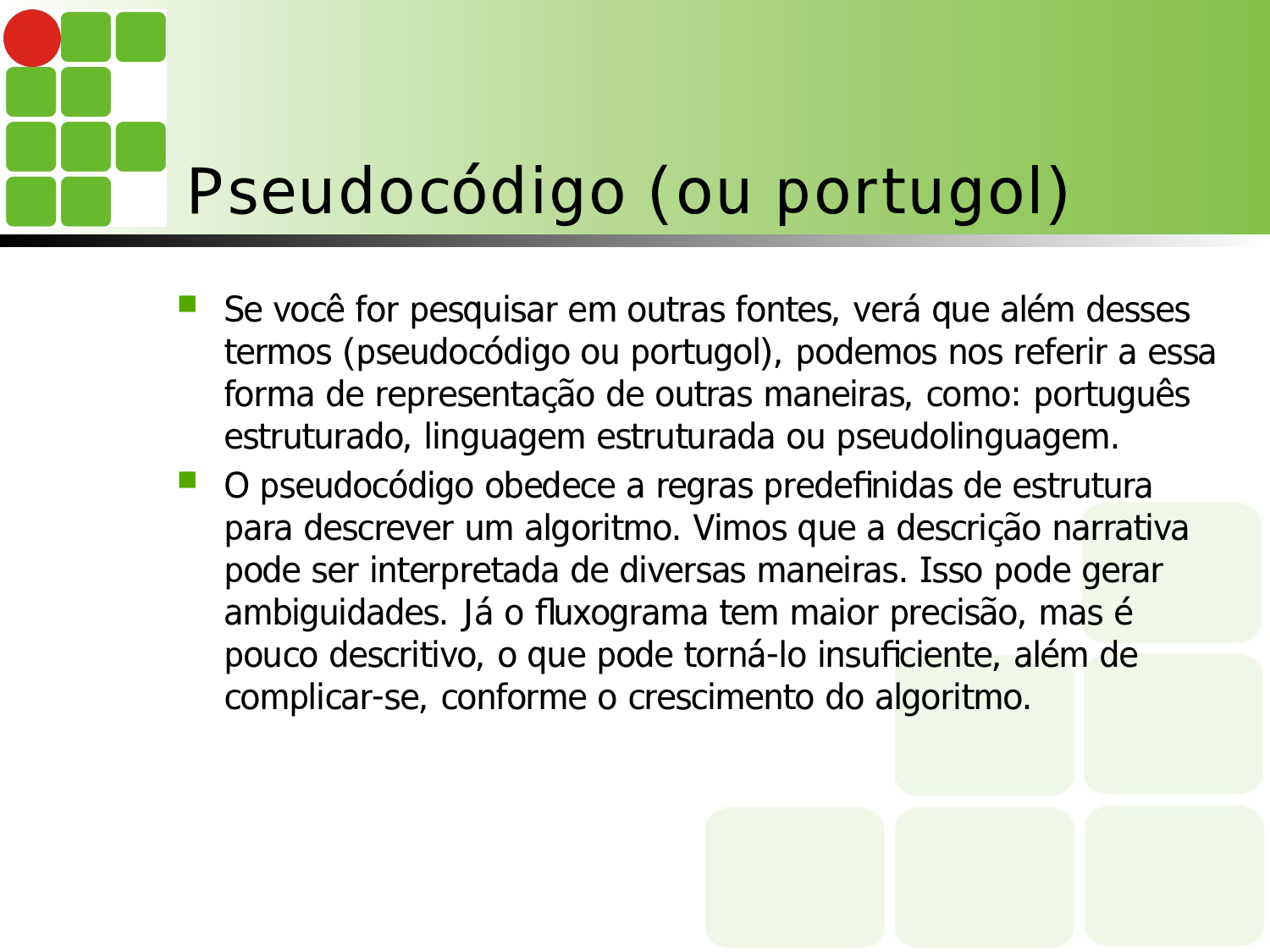

# Pseudocódigo (ou portugol)
Se você for pesquisar em outras fontes, verá que além desses termos (pseudocódigo ou portugol), podemos nos referir a essa forma de representação de outras maneiras, como: português estruturado, linguagem estruturada ou pseudolinguagem.
O pseudocódigo obedece a regras predefinidas de estrutura para descrever um algoritmo. Vimos que a descrição narrativa pode ser interpretada de diversas maneiras. Isso pode gerar ambiguidades. Já o fluxograma tem maior precisão, mas é pouco descritivo, o que pode torná-lo insuficiente, além de complicar-se, conforme o crescimento do algoritmo.